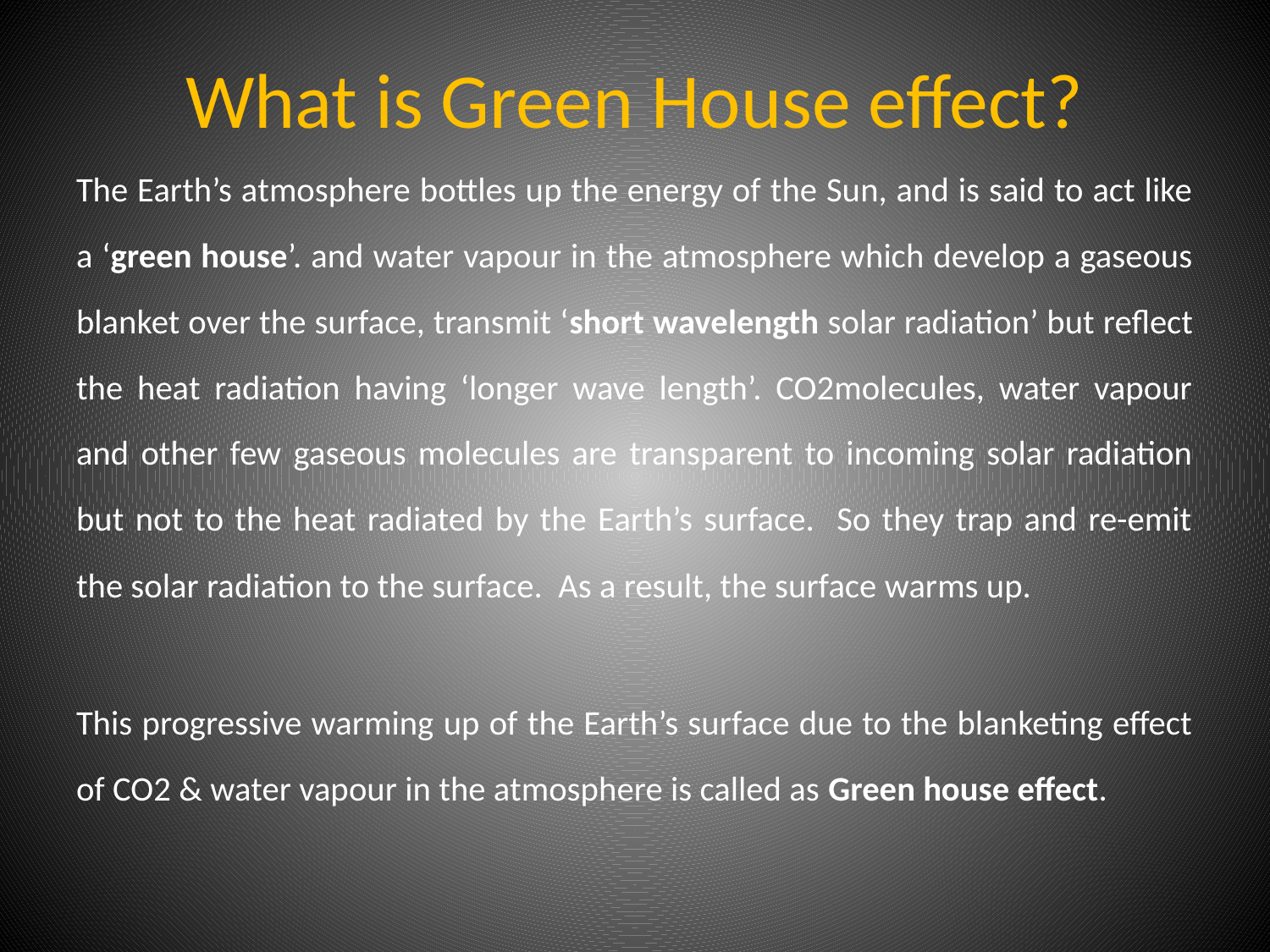

# What is Green House effect?
The Earth’s atmosphere bottles up the energy of the Sun, and is said to act like a ‘green house’. and water vapour in the atmosphere which develop a gaseous blanket over the surface, transmit ‘short wavelength solar radiation’ but reflect the heat radiation having ‘longer wave length’. CO2molecules, water vapour and other few gaseous molecules are transparent to incoming solar radiation but not to the heat radiated by the Earth’s surface.  So they trap and re-emit the solar radiation to the surface.  As a result, the surface warms up.

This progressive warming up of the Earth’s surface due to the blanketing effect of CO2 & water vapour in the atmosphere is called as Green house effect.